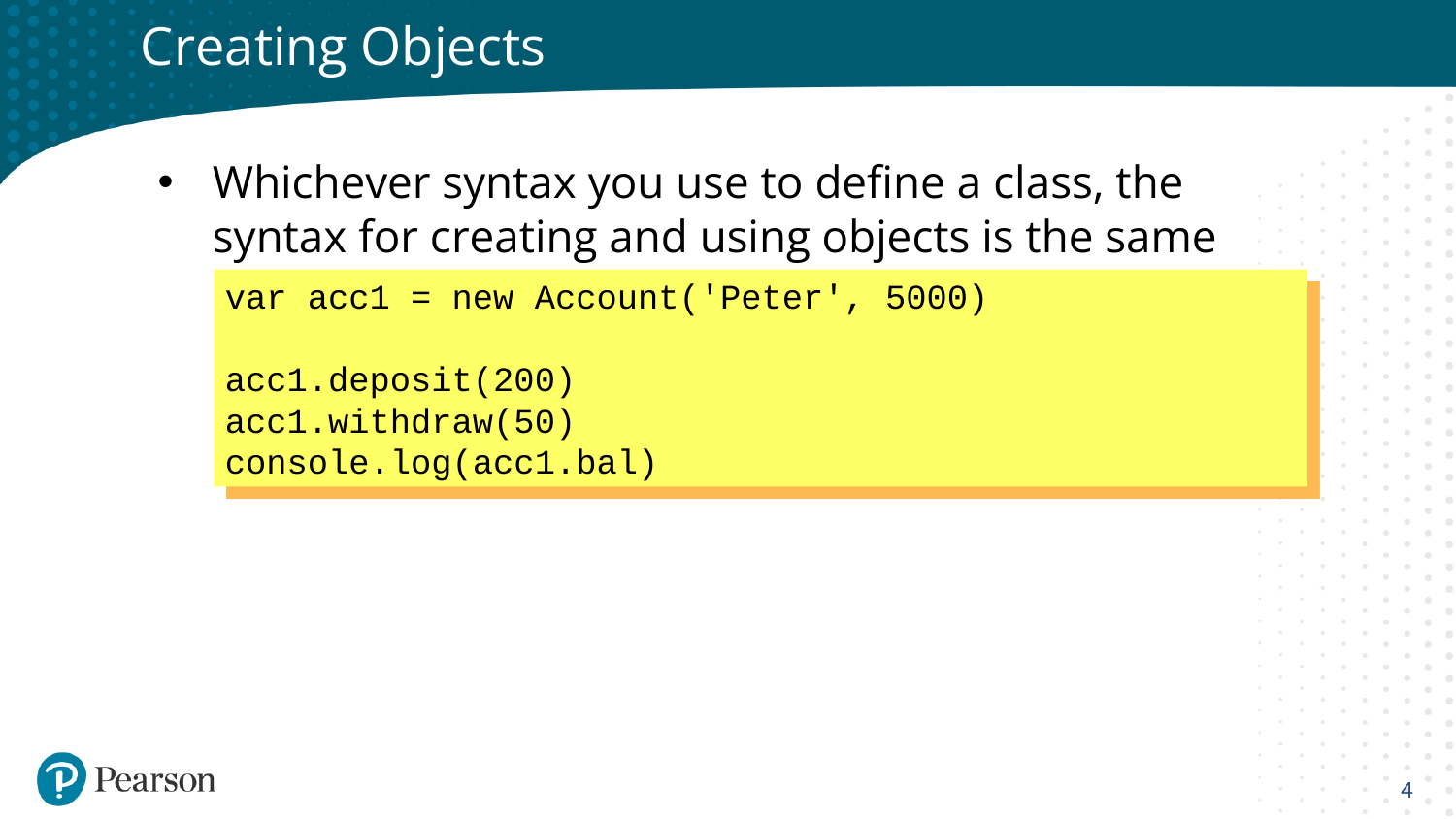

# Creating Objects
Whichever syntax you use to define a class, the syntax for creating and using objects is the same
var acc1 = new Account('Peter', 5000)

acc1.deposit(200)
acc1.withdraw(50)
console.log(acc1.bal)
4